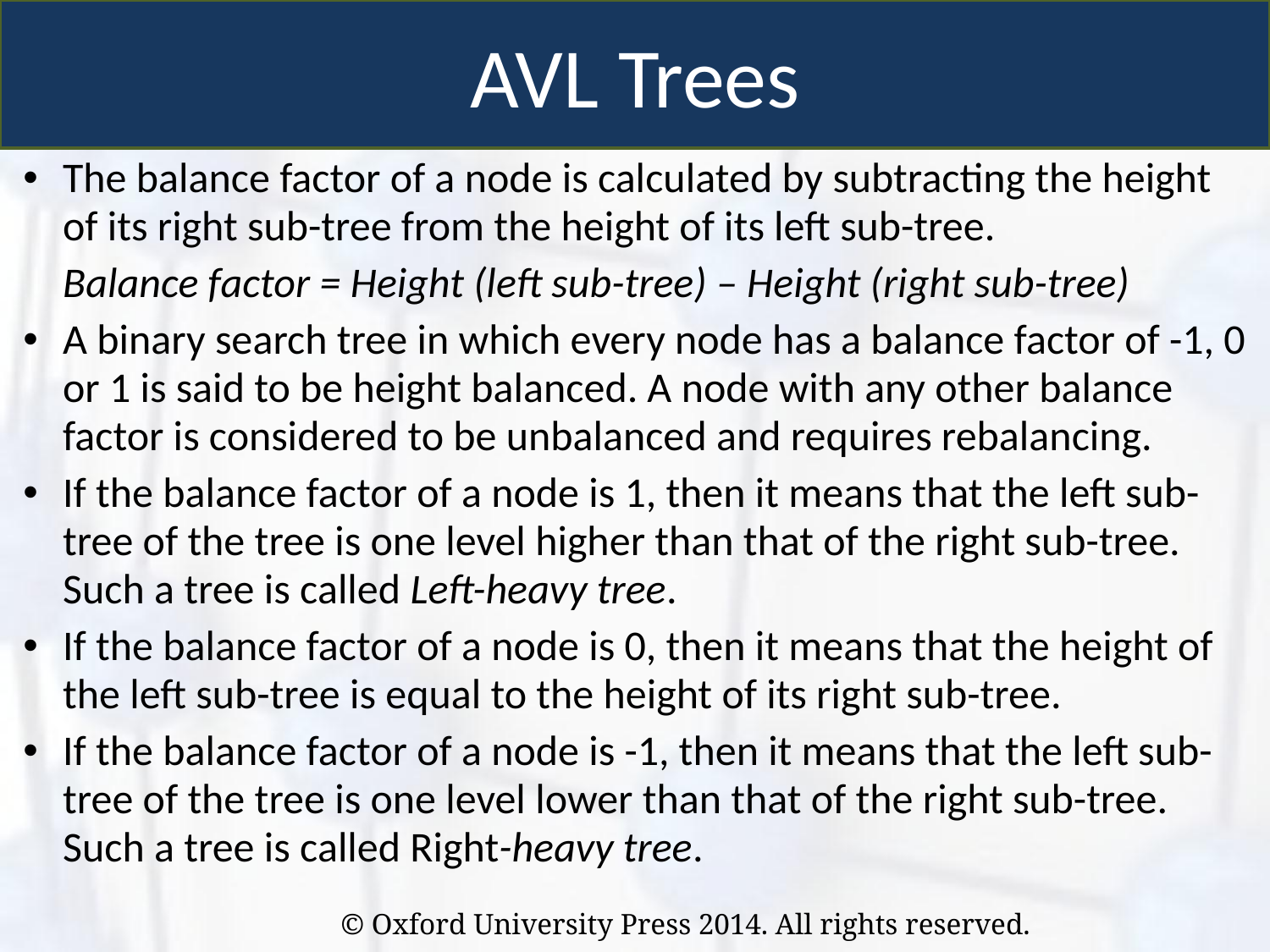

AVL Trees
The balance factor of a node is calculated by subtracting the height of its right sub-tree from the height of its left sub-tree.
	Balance factor = Height (left sub-tree) – Height (right sub-tree)
A binary search tree in which every node has a balance factor of -1, 0 or 1 is said to be height balanced. A node with any other balance factor is considered to be unbalanced and requires rebalancing.
If the balance factor of a node is 1, then it means that the left sub-tree of the tree is one level higher than that of the right sub-tree. Such a tree is called Left-heavy tree.
If the balance factor of a node is 0, then it means that the height of the left sub-tree is equal to the height of its right sub-tree.
If the balance factor of a node is -1, then it means that the left sub-tree of the tree is one level lower than that of the right sub-tree. Such a tree is called Right-heavy tree.